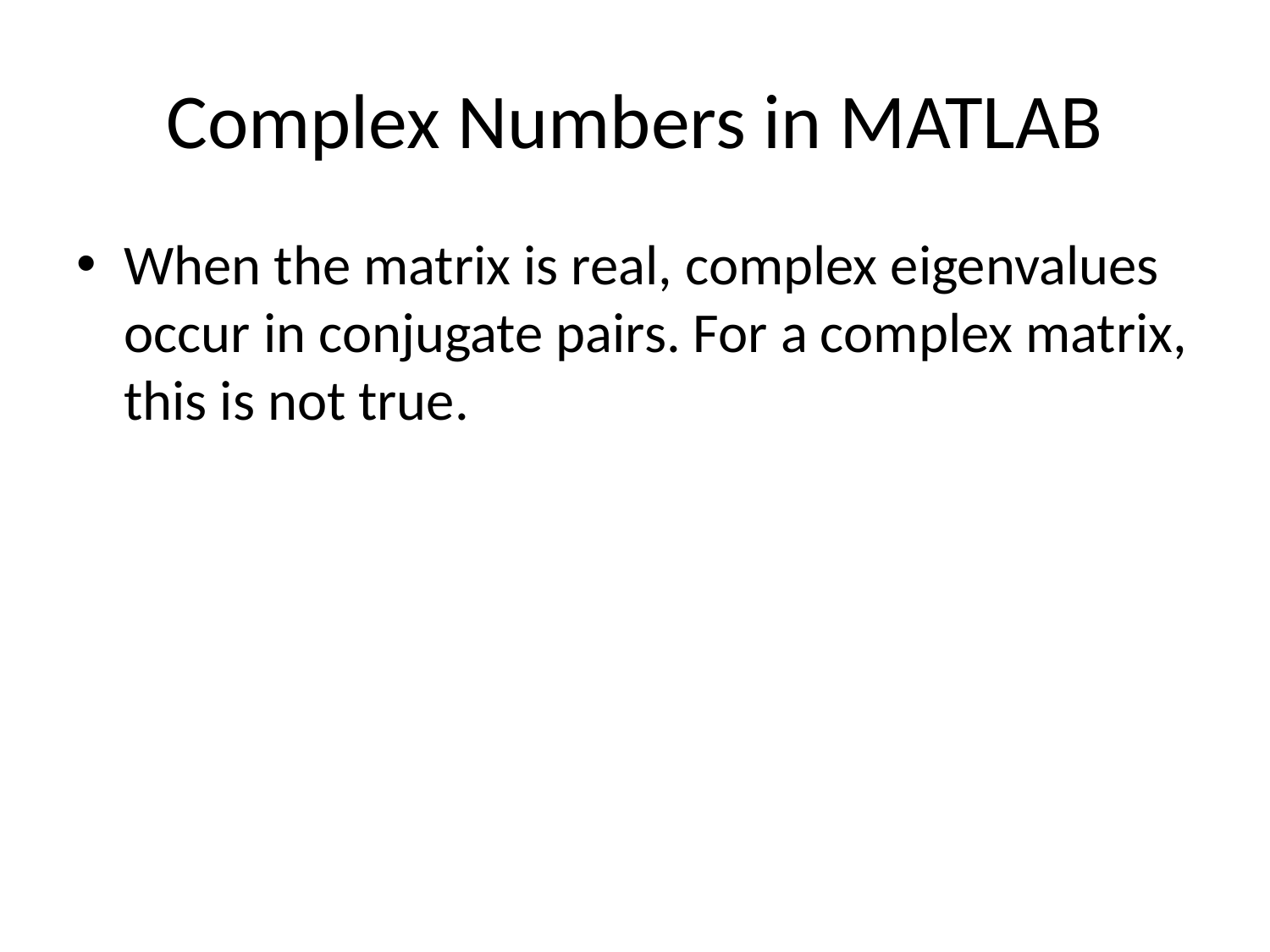

# Complex Numbers in MATLAB
When the matrix is real, complex eigenvalues occur in conjugate pairs. For a complex matrix, this is not true.